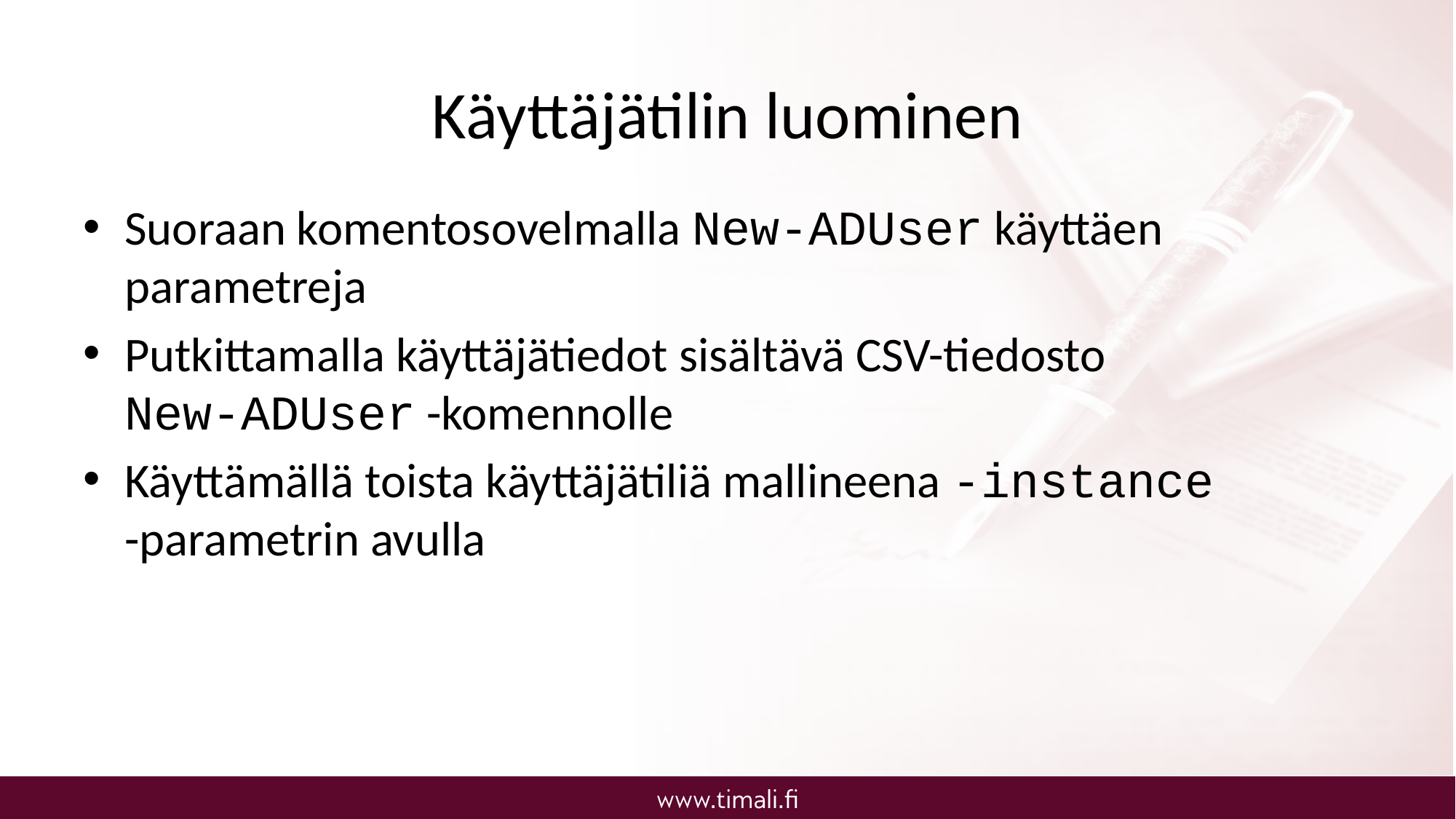

# Käyttäjätilin luominen
Suoraan komentosovelmalla New-ADUser käyttäen parametreja
Putkittamalla käyttäjätiedot sisältävä CSV-tiedosto
New-ADUser -komennolle
Käyttämällä toista käyttäjätiliä mallineena -instance
-parametrin avulla